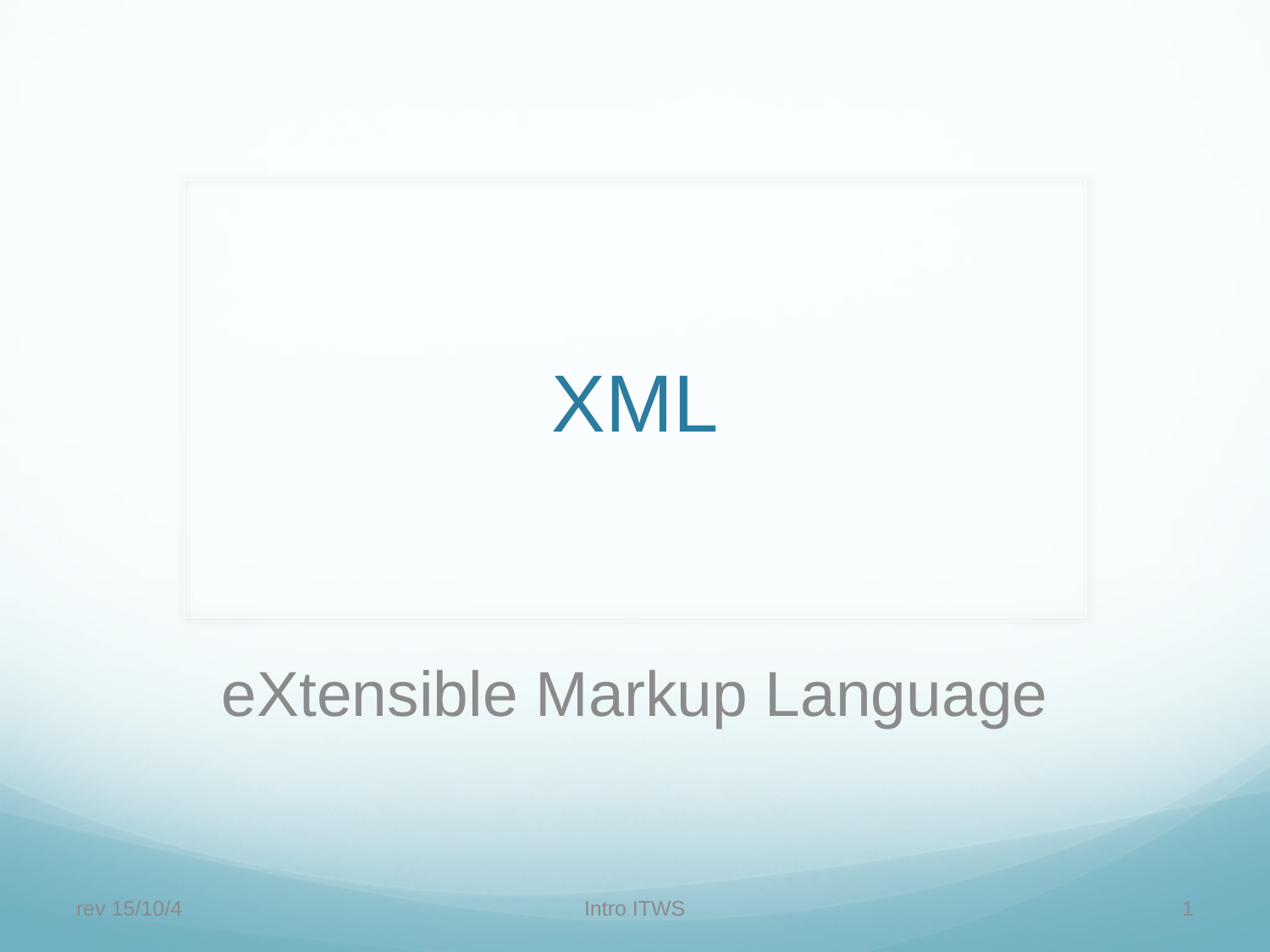

# XML
eXtensible Markup Language
rev 15/10/4
Intro ITWS
1